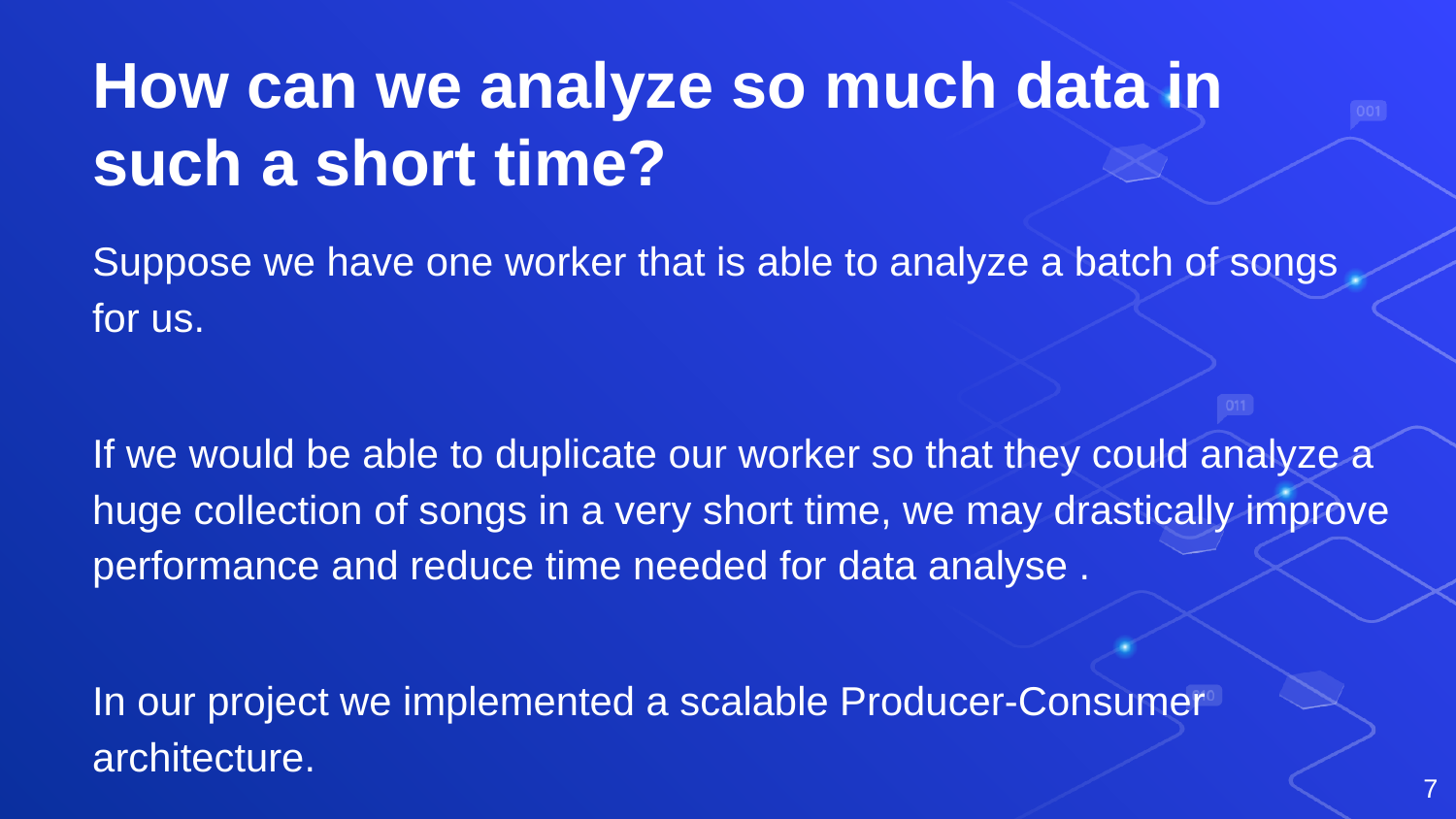

# How can we analyze so much data in such a short time?
Suppose we have one worker that is able to analyze a batch of songs for us.

If we would be able to duplicate our worker so that they could analyze a huge collection of songs in a very short time, we may drastically improve performance and reduce time needed for data analyse .

In our project we implemented a scalable Producer-Consumer architecture.

7